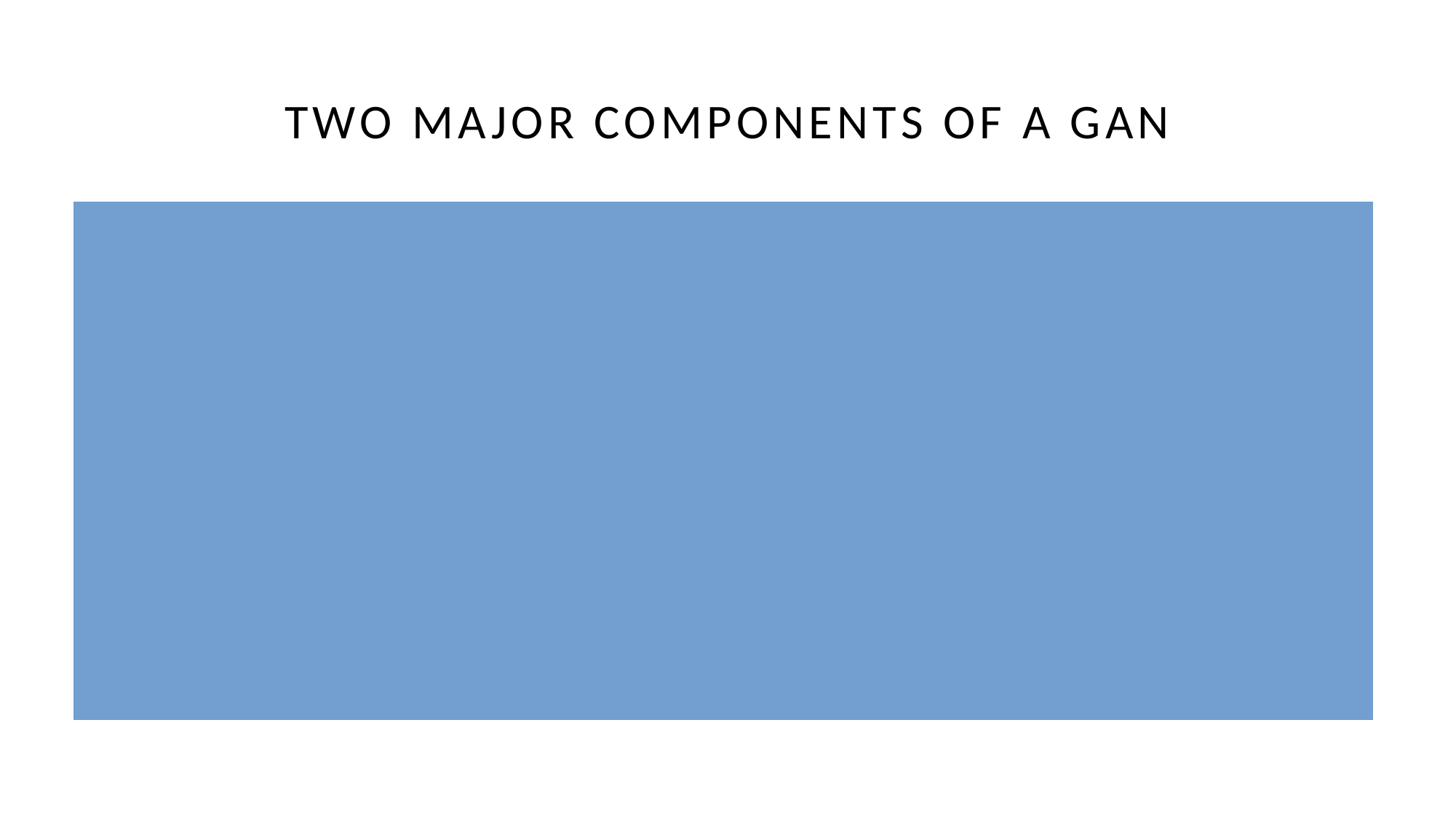

# Two major components of a GAN
Generator
Using input artifacts, a generator creates new artifacts in the style of the inputs.
Analyzes the inputs and uses the structure of the inputs to generate a mimic.
Discriminator
Evaluates the generated artifact to determine if it is real or fake.
If fake, it provides information to the generator about why it made that determination. Generator corrects and process repeats.
If it decides that it is real, the generated artifact is accepted.
These two components are adversaries, continually trying to outdo each other.